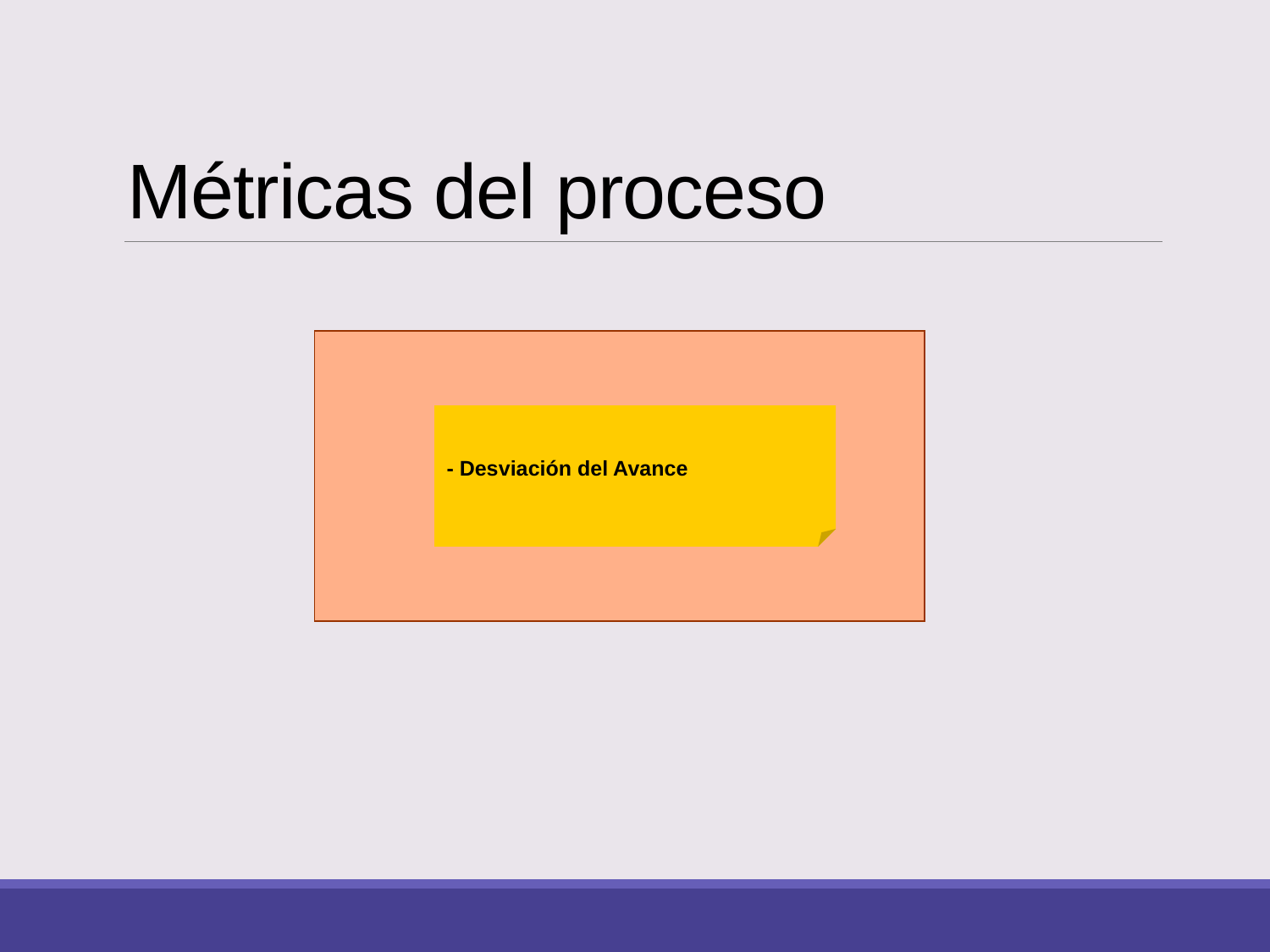

# Métricas del proceso

- Desviación del Avance